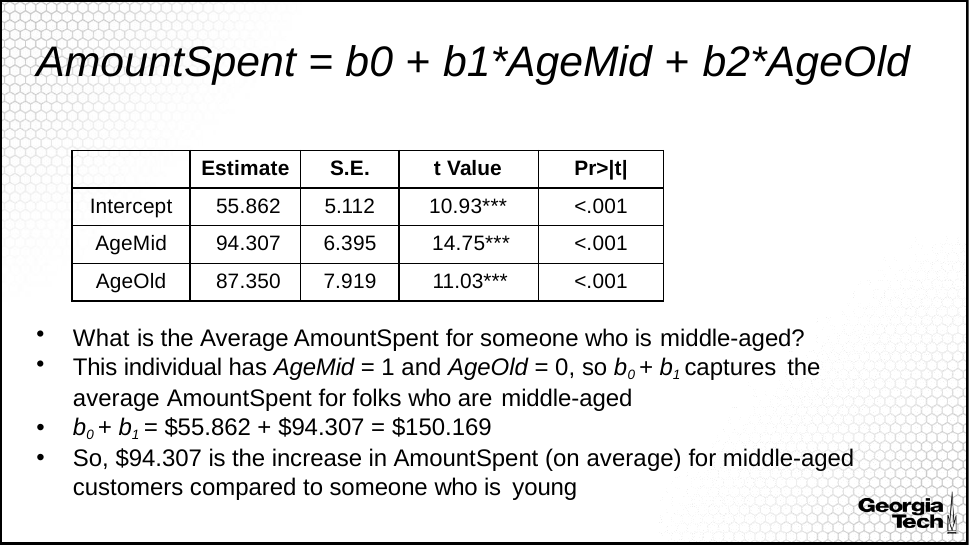

# AmountSpent = b0 + b1*AgeMid + b2*AgeOld
|  | Estimate | S.E. | t Value | Pr>|t| |
| --- | --- | --- | --- | --- |
| Intercept | 55.862 | 5.112 | 10.93\*\*\* | <.001 |
| AgeMid | 94.307 | 6.395 | 14.75\*\*\* | <.001 |
| AgeOld | 87.350 | 7.919 | 11.03\*\*\* | <.001 |

What is the Average AmountSpent for someone who is middle-aged?
This individual has AgeMid = 1 and AgeOld = 0, so b0 + b1 captures the
average AmountSpent for folks who are middle-aged
b0 + b1 = $55.862 + $94.307 = $150.169
So, $94.307 is the increase in AmountSpent (on average) for middle-aged  customers compared to someone who is young